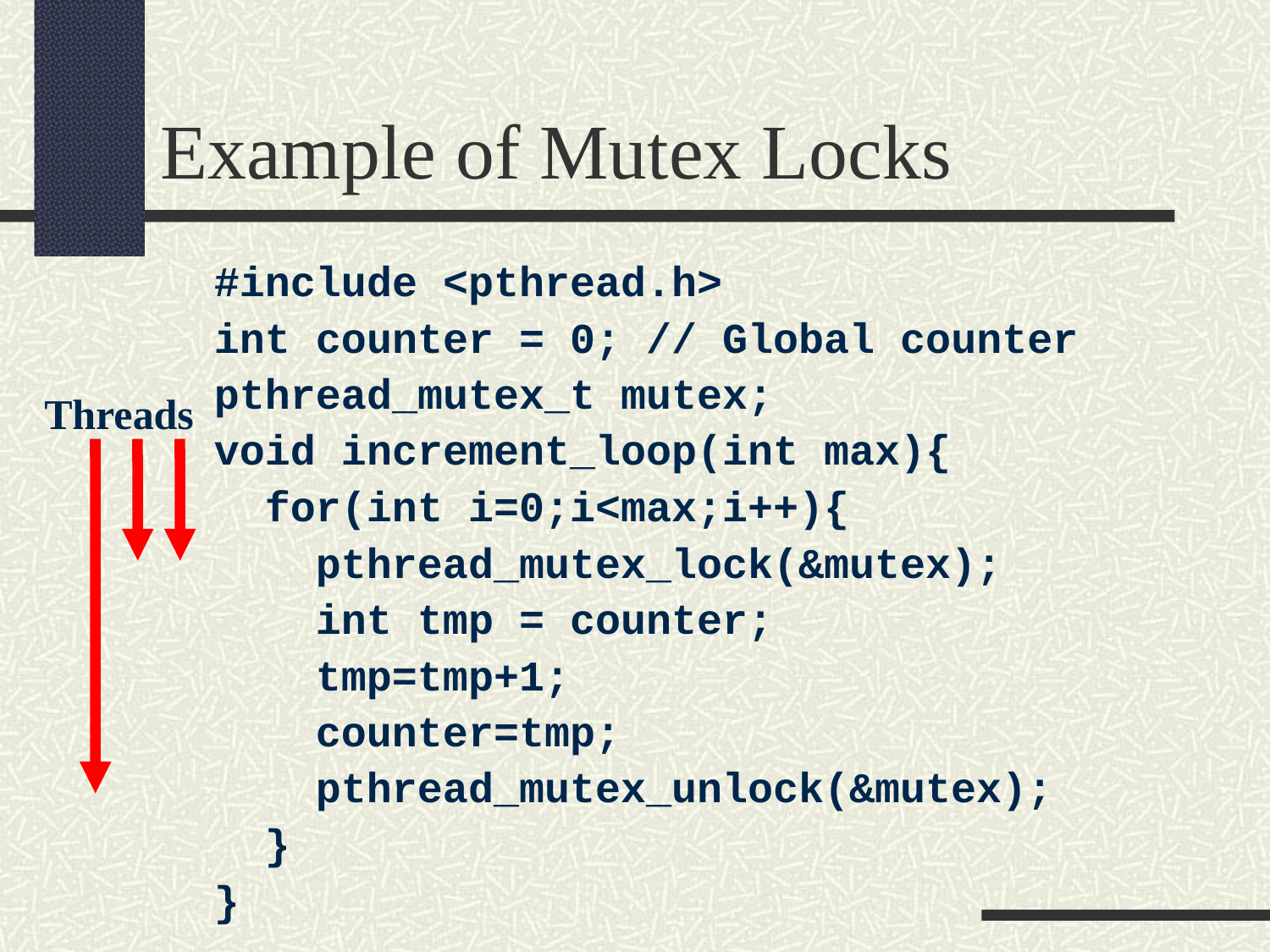

Example of Mutex Locks
#include <pthread.h>
int counter = 0; // Global counter
pthread_mutex_t mutex;
void increment_loop(int max){
  for(int i=0;i<max;i++){
    pthread_mutex_lock(&mutex);
    int tmp = counter;
    tmp=tmp+1;
    counter=tmp;
    pthread_mutex_unlock(&mutex);
  }
}

Threads